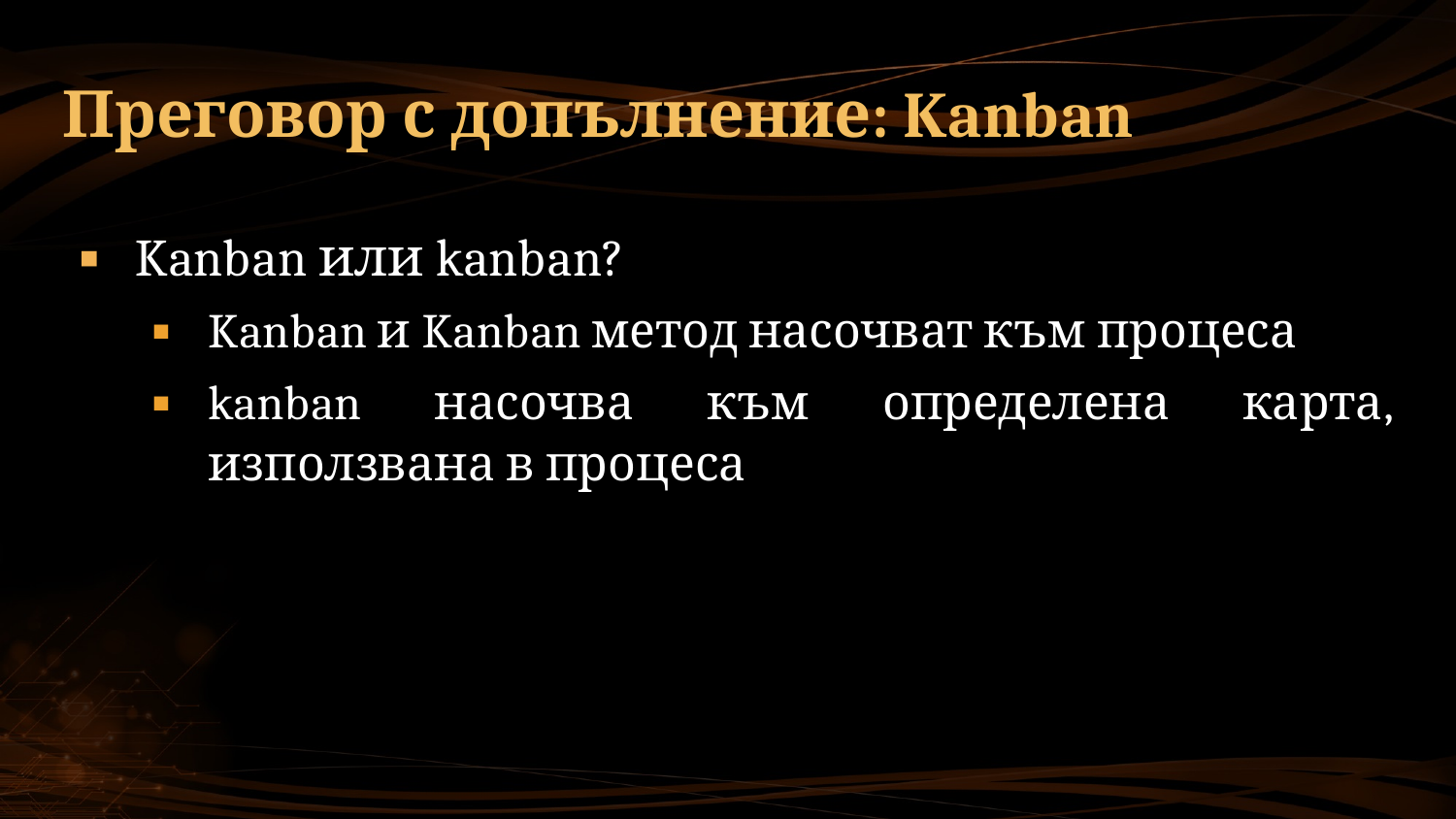

# Преговор с допълнение: Kanban
Kanban или kanban?
Kanban и Kanban метод насочват към процеса
kanban насочва към определена карта, използвана в процеса